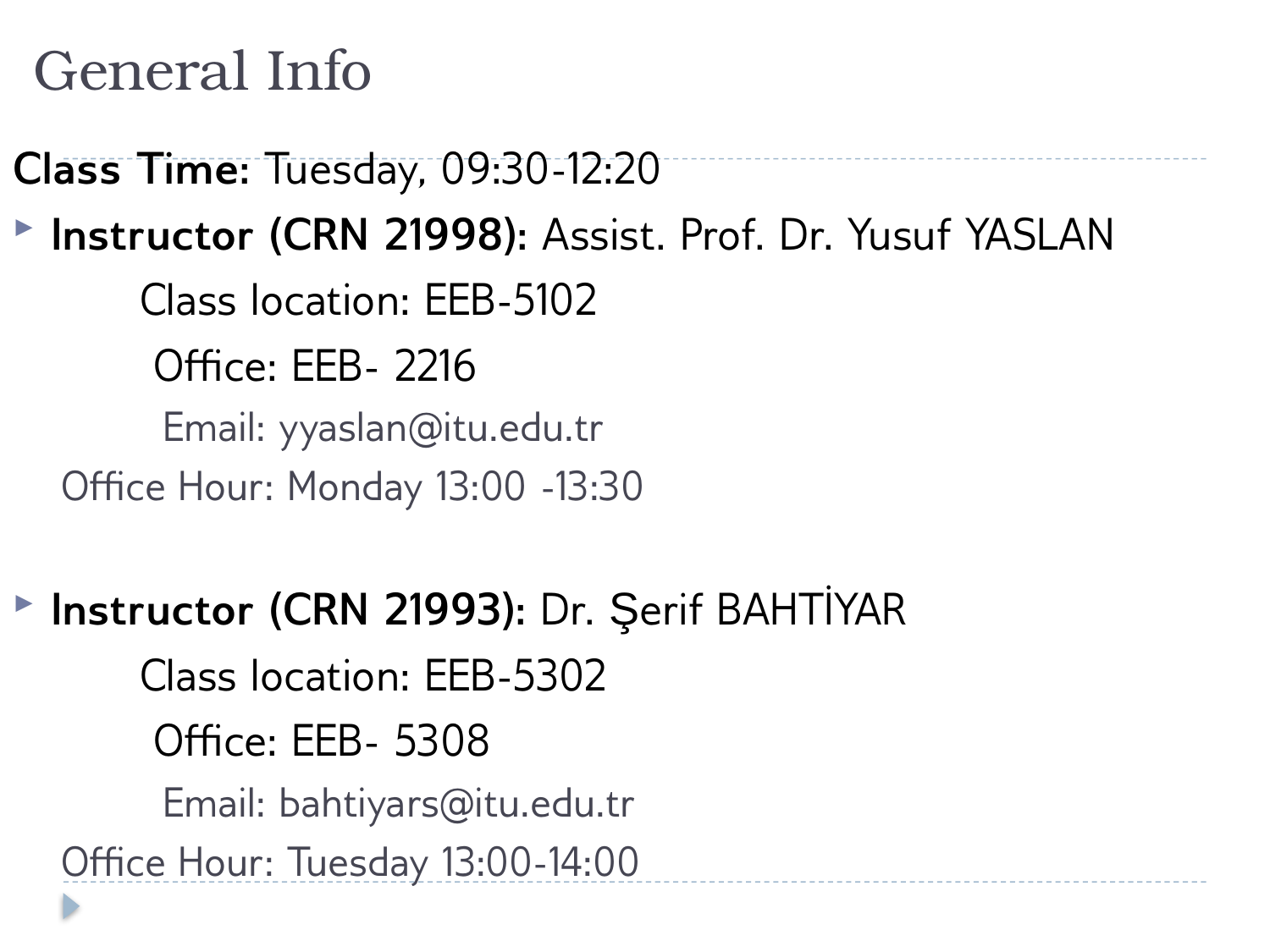

# General Info
Class Time: Tuesday, 09:30-12:20
Instructor (CRN 21998): Assist. Prof. Dr. Yusuf YASLAN
  	Class location: EEB-5102
	 Office: EEB- 2216
        Email: yyaslan@itu.edu.tr
Office Hour: Monday 13:00 -13:30

Instructor (CRN 21993): Dr. Şerif BAHTİYAR
	Class location: EEB-5302
	 Office: EEB- 5308
        Email: bahtiyars@itu.edu.tr
Office Hour: Tuesday 13:00-14:00